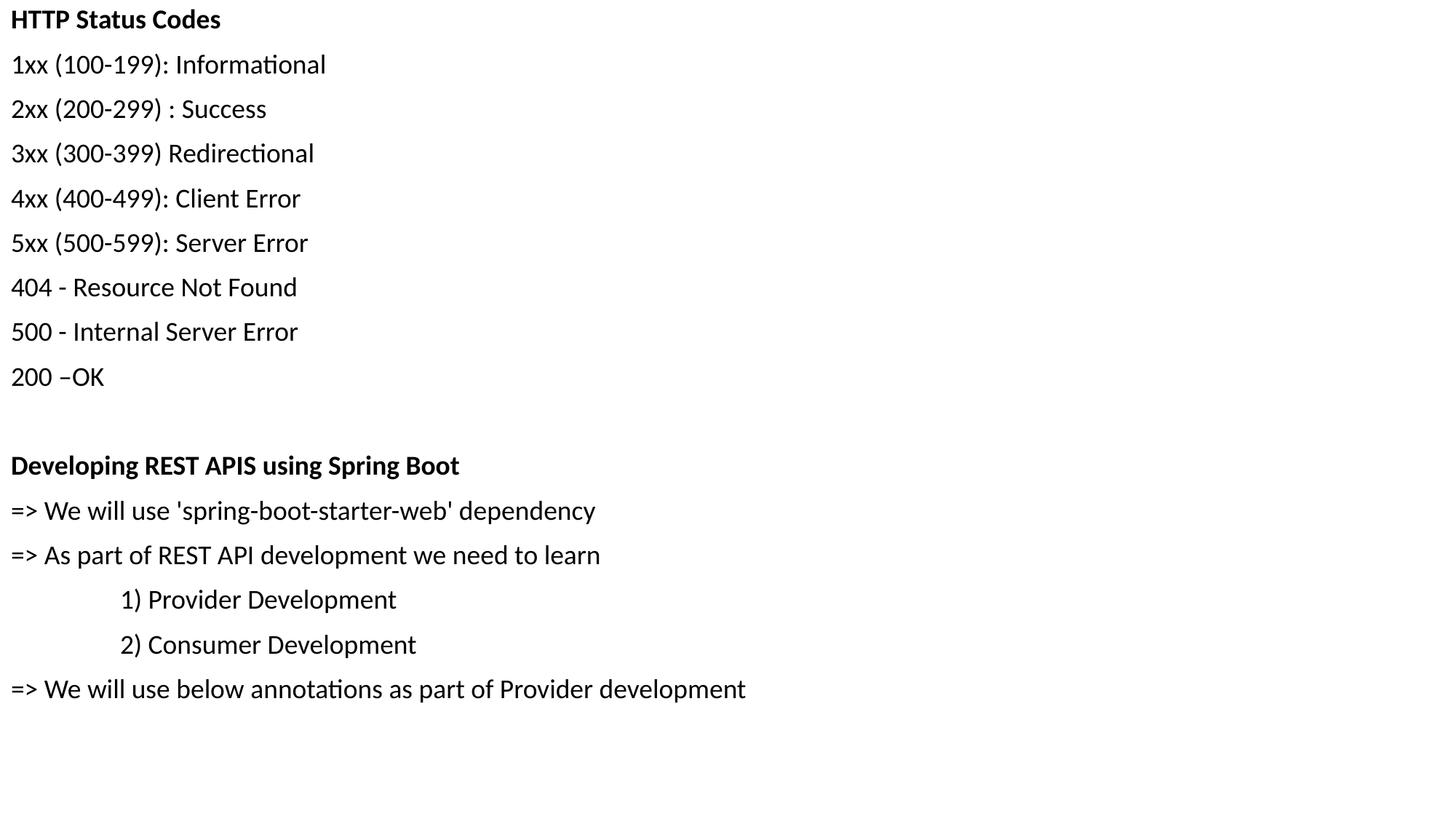

HTTP Status Codes
1xx (100-199): Informational
2xx (200-299) : Success
3xx (300-399) Redirectional
4xx (400-499): Client Error
5xx (500-599): Server Error
404 - Resource Not Found
500 - Internal Server Error
200 –OK

Developing REST APIS using Spring Boot
=> We will use 'spring-boot-starter-web' dependency
=> As part of REST API development we need to learn
	1) Provider Development
	2) Consumer Development
=> We will use below annotations as part of Provider development